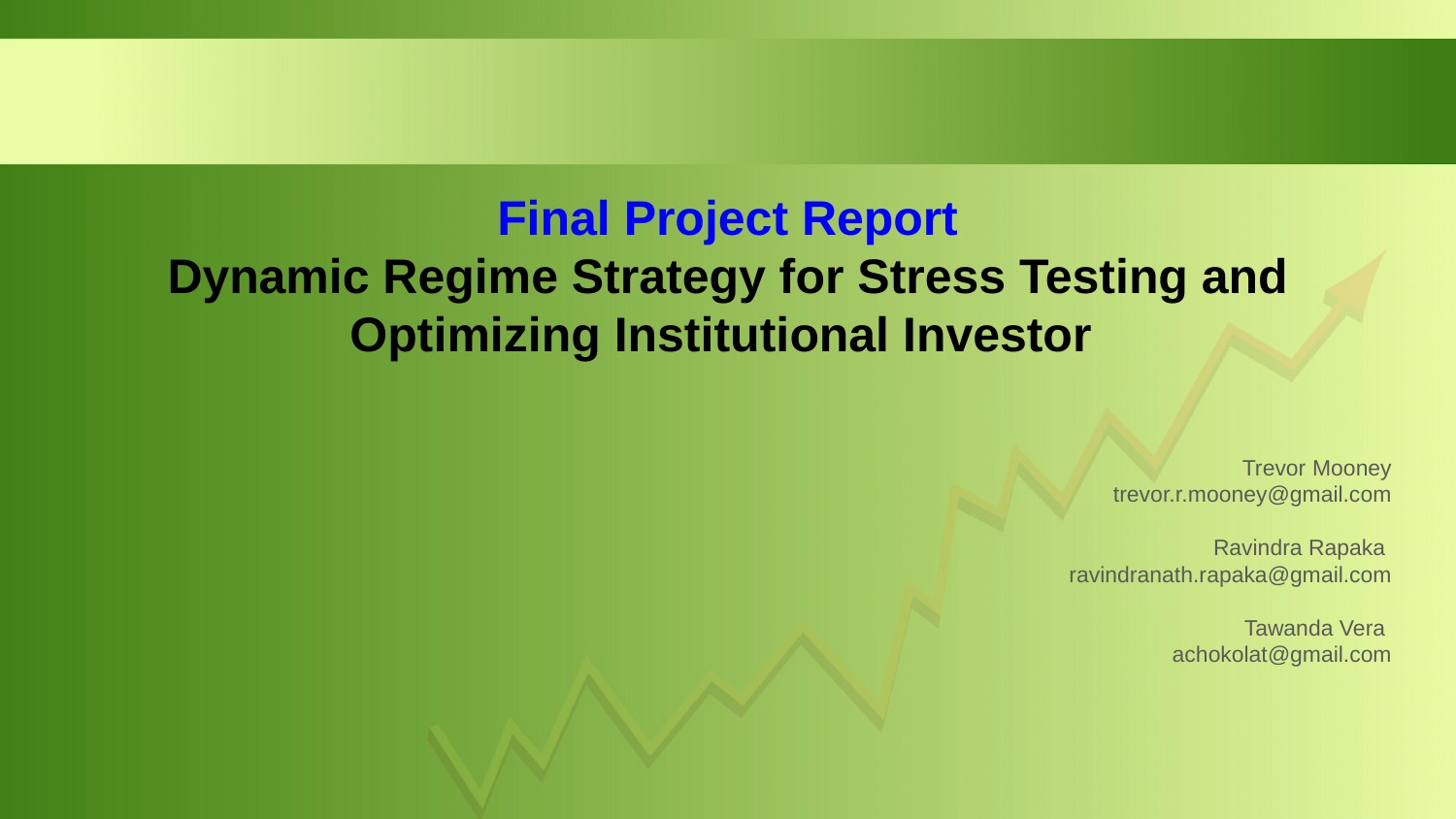

# Final Project Report
Dynamic Regime Strategy for Stress Testing and Optimizing Institutional Investor
Trevor Mooney
trevor.r.mooney@gmail.com

Ravindra Rapaka
ravindranath.rapaka@gmail.com

Tawanda Vera
achokolat@gmail.com